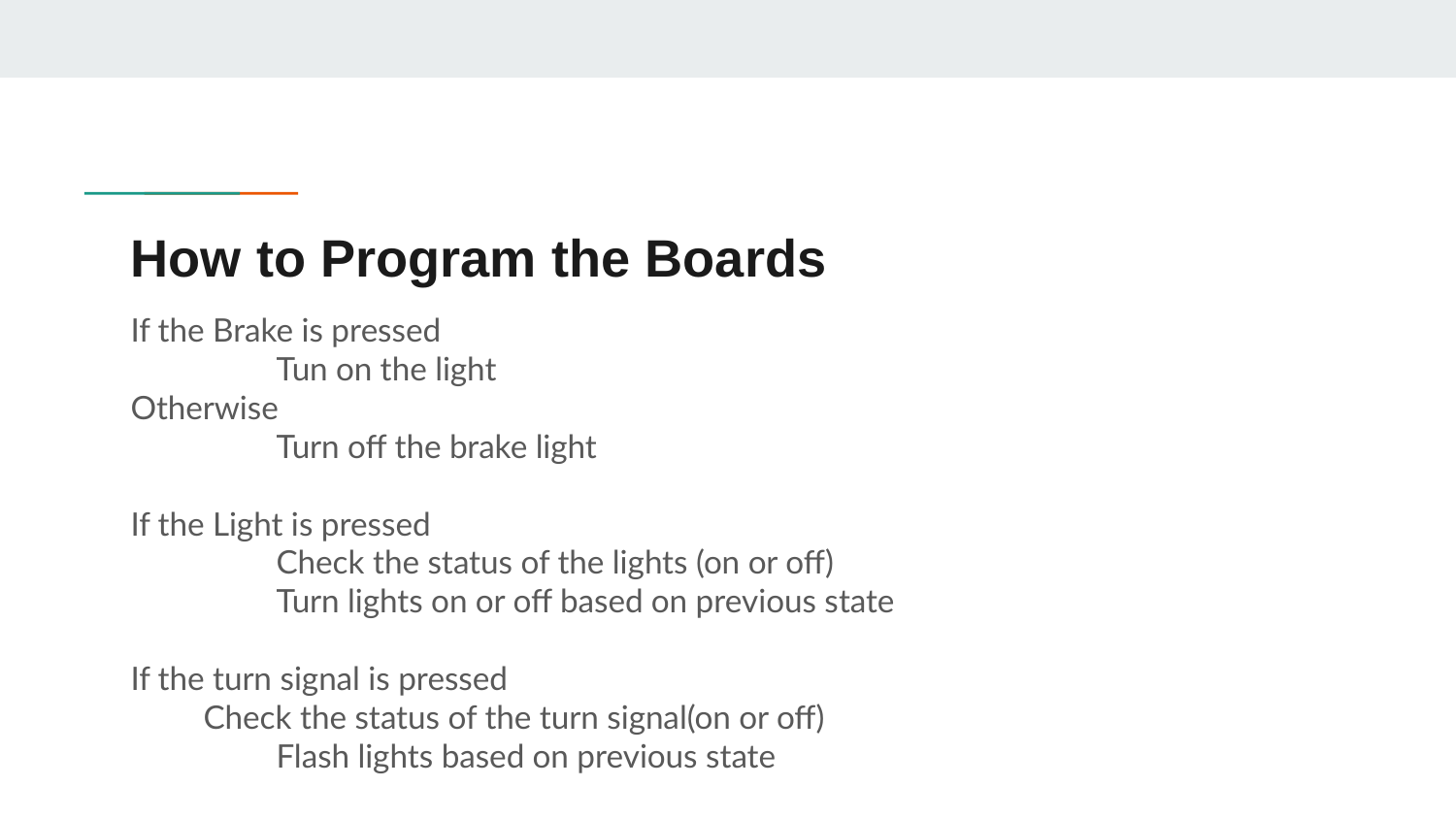

# How to Program the Boards
If the Brake is pressed
	Tun on the light
Otherwise
	Turn off the brake light

If the Light is pressed
	Check the status of the lights (on or off)
	Turn lights on or off based on previous state

If the turn signal is pressed
Check the status of the turn signal(on or off)
	Flash lights based on previous state